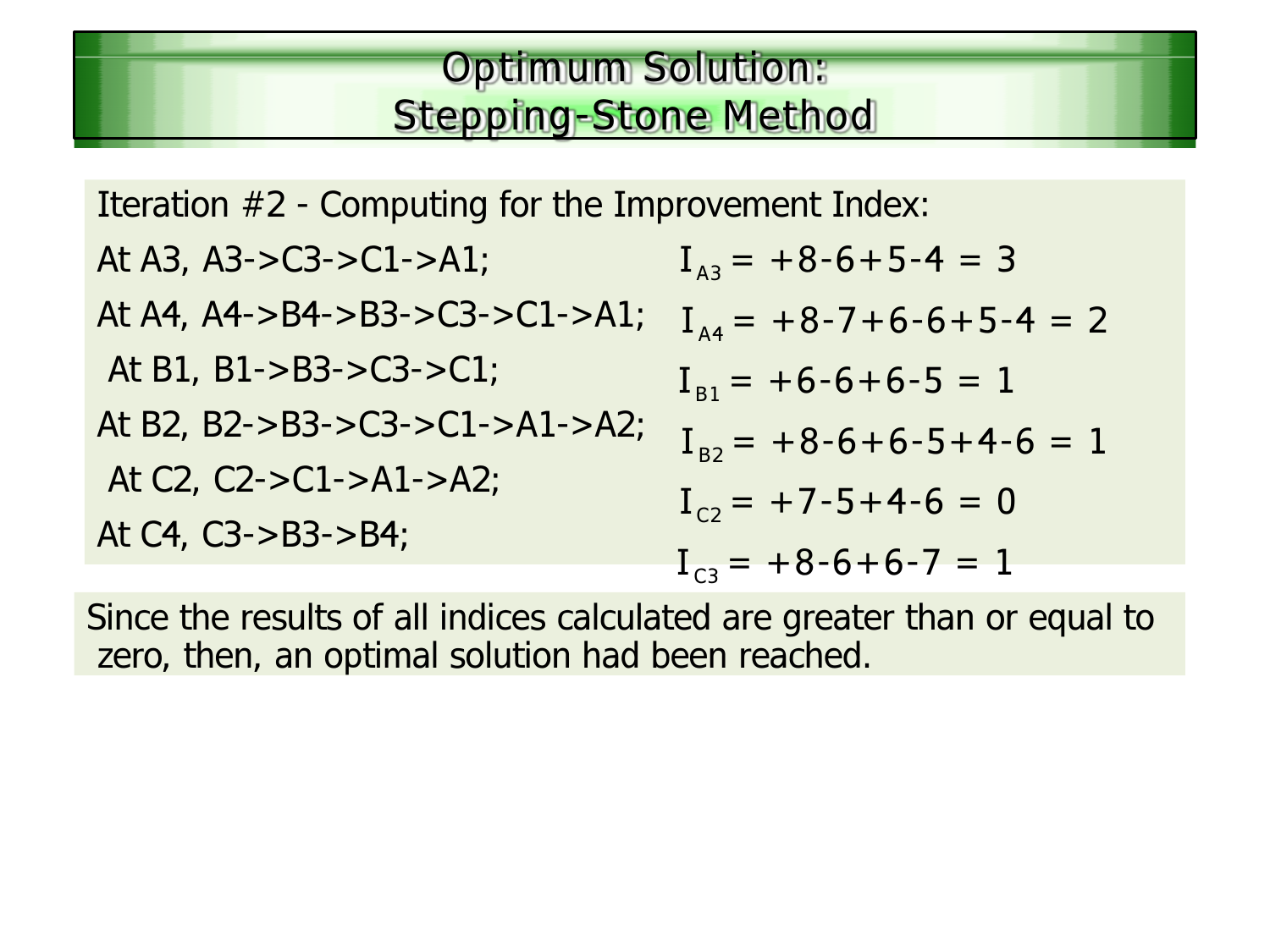

Optimum Solution:
Stepping-Stone Method

Iteration #2 - Computing for the Improvement Index:
At A3, A3->C3->C1->A1;
At A4, A4->B4->B3->C3->C1->A1;  At B1, B1->B3->C3->C1;
At B2, B2->B3->C3->C1->A1->A2;  At C2, C2->C1->A1->A2;
At C4, C3->B3->B4;
IA3 = +8-6+5-4 = 3
IA4 = +8-7+6-6+5-4 = 2
IB1 = +6-6+6-5 = 1
IB2 = +8-6+6-5+4-6 = 1
IC2 = +7-5+4-6 = 0
IC3 = +8-6+6-7 = 1
Since the results of all indices calculated are greater than or equal to  zero, then, an optimal solution had been reached.